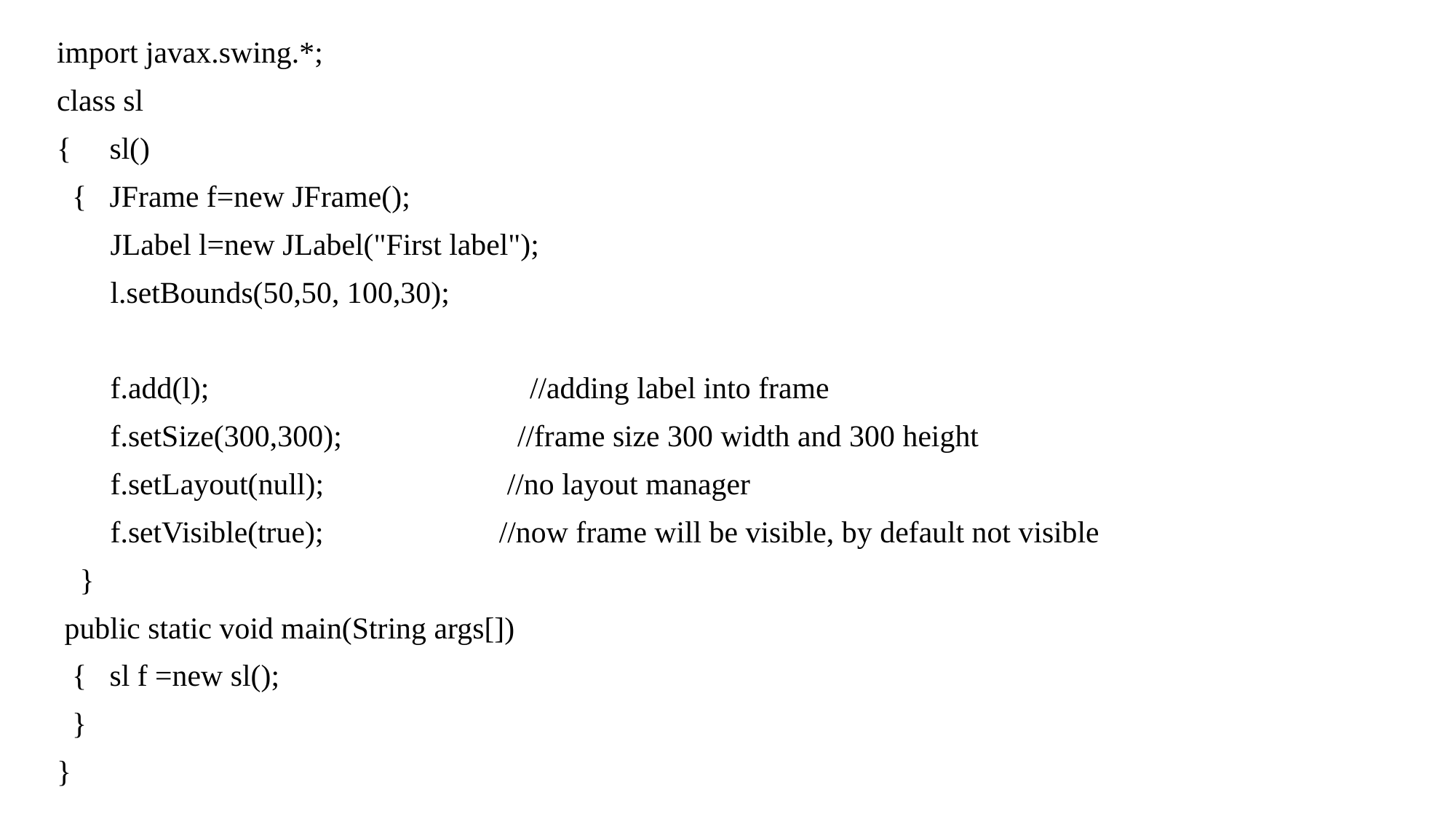

import javax.swing.*;
class sl
{     sl()
  {   JFrame f=new JFrame();
       JLabel l=new JLabel("First label");
       l.setBounds(50,50, 100,30);

       f.add(l);                                          //adding label into frame
       f.setSize(300,300);                       //frame size 300 width and 300 height
       f.setLayout(null);                        //no layout manager
       f.setVisible(true);                       //now frame will be visible, by default not visible
   }
 public static void main(String args[])
  {   sl f =new sl();
  }
}